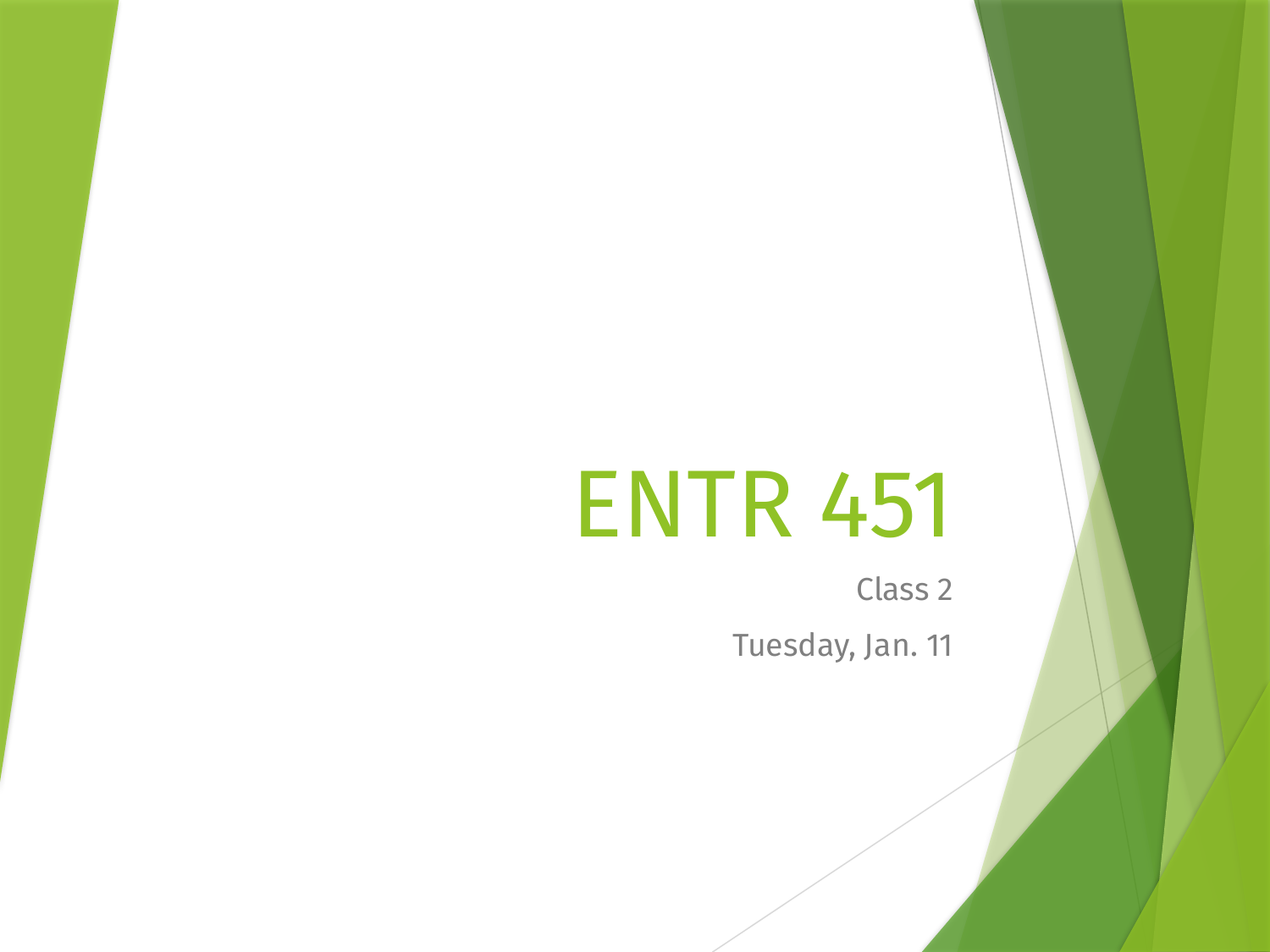

# ENTR 451
Class 2
Tuesday, Jan. 11